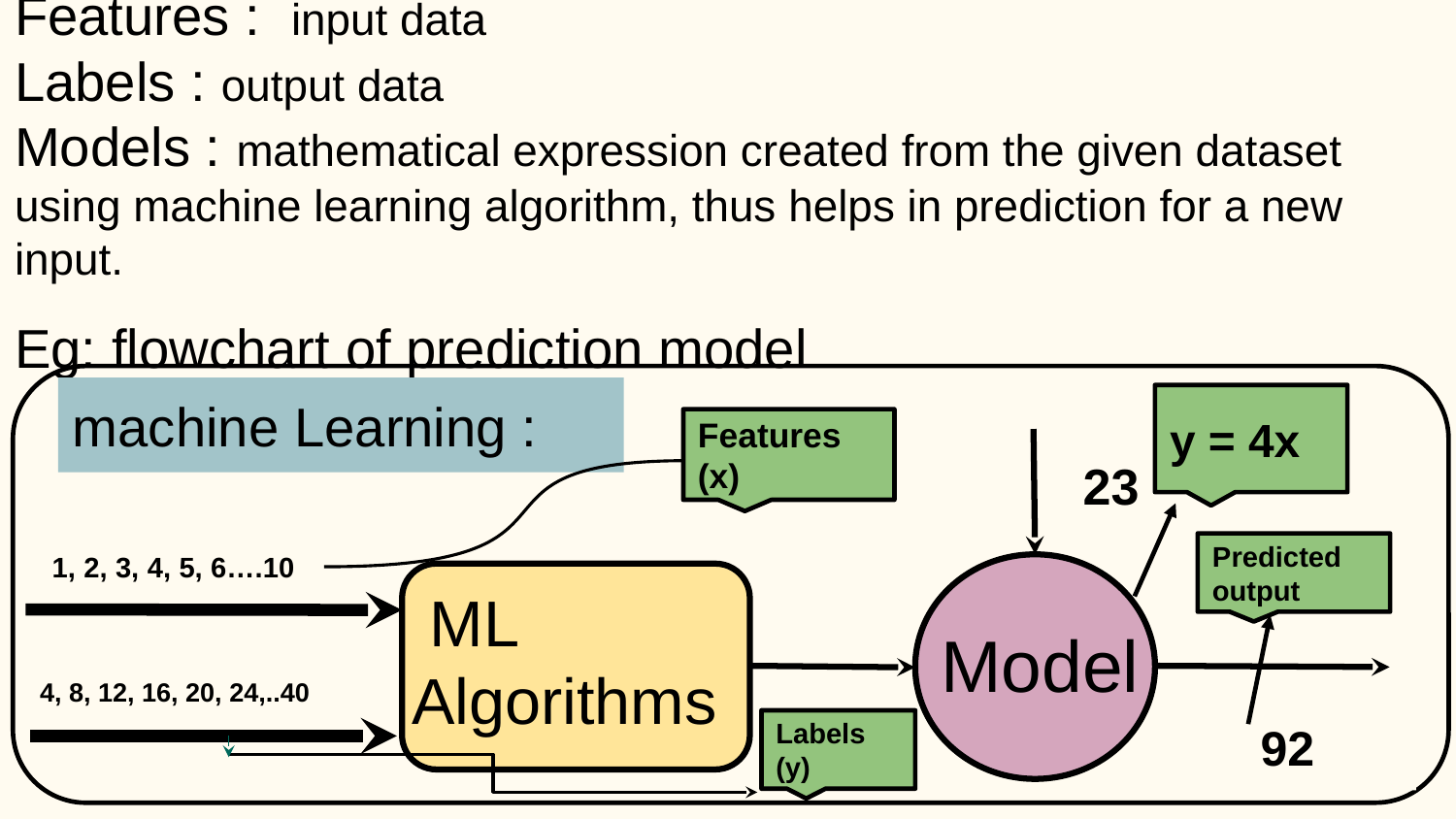

# Features :  input data
Labels : output data
Models : mathematical expression created from the given dataset using machine learning algorithm, thus helps in prediction for a new input.

Eg: flowchart of prediction model

Eg:

machine Learning :
y = 4x
Features (x)
NEW VALUE
23
INPUT
Predicted output
1, 2, 3, 4, 5, 6….10

 ML Algorithms
Model

4, 8, 12, 16, 20, 24,..40
OUTPUT
PREDICTED OUTPUT
92
Labels (y)